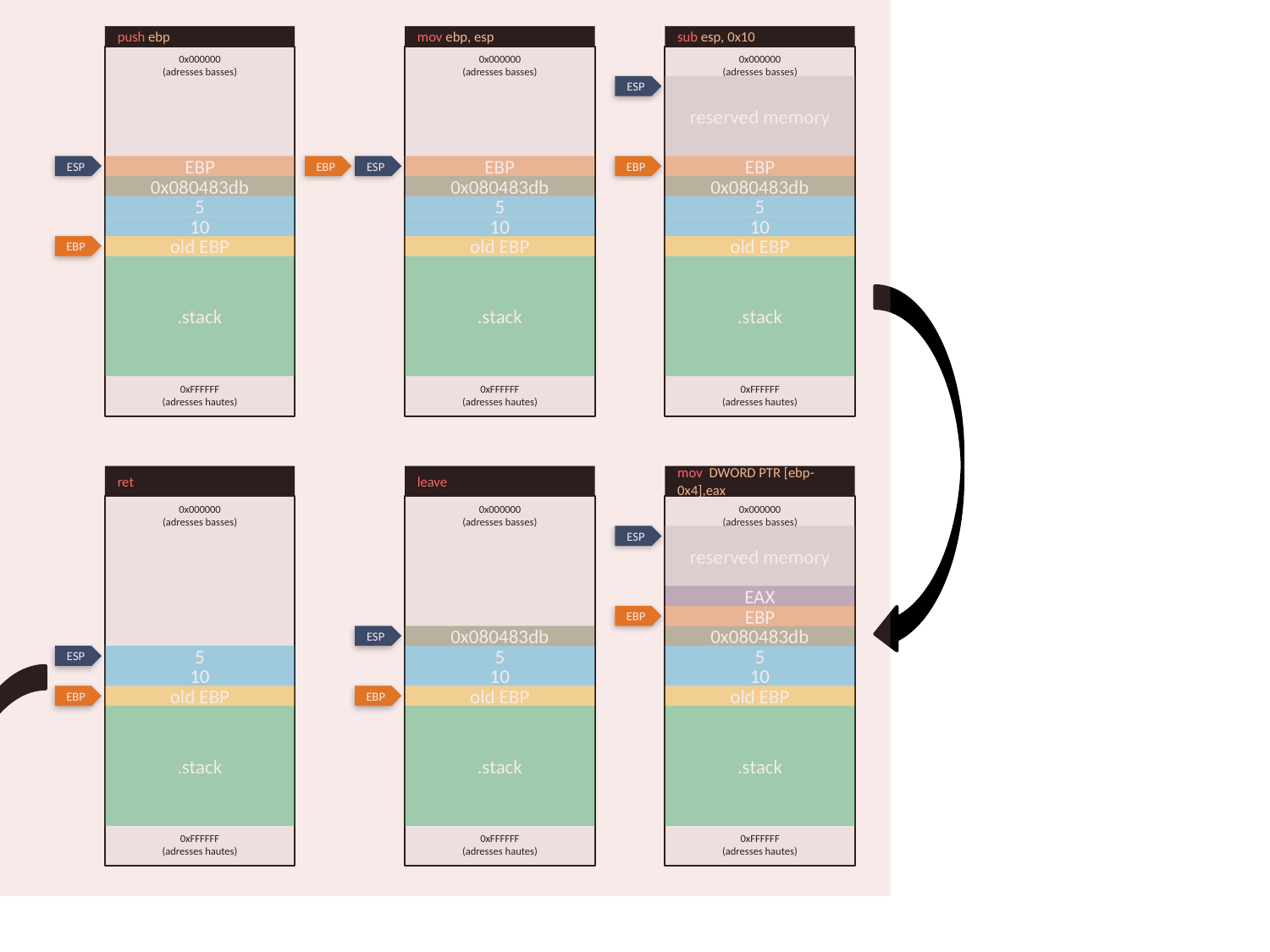

push ebp
mov ebp, esp
sub esp, 0x10

0x000000
(adresses basses)

0x000000
(adresses basses)

0x000000
(adresses basses)
ESP
reserved memory
ESP
EBP
EBP
ESP
EBP
EBP
EBP
0x080483db
0x080483db
0x080483db
5
5
5
10
10
10
EBP
old EBP
old EBP
old EBP
.stack
.stack
.stack

0xFFFFFF
(adresses hautes)
0xFFFFFF
(adresses hautes)
0xFFFFFF
(adresses hautes)
ret
leave
mov  DWORD PTR [ebp-0x4],eax

0x000000
(adresses basses)

0x000000
(adresses basses)

0x000000
(adresses basses)
ESP
reserved memory
EAX
EBP
EBP
ESP
0x080483db
0x080483db
ESP
5
5
5

10
10
10
EBP
old EBP
EBP
old EBP
old EBP
.stack
.stack
.stack
0xFFFFFF
(adresses hautes)
0xFFFFFF
(adresses hautes)
0xFFFFFF
(adresses hautes)